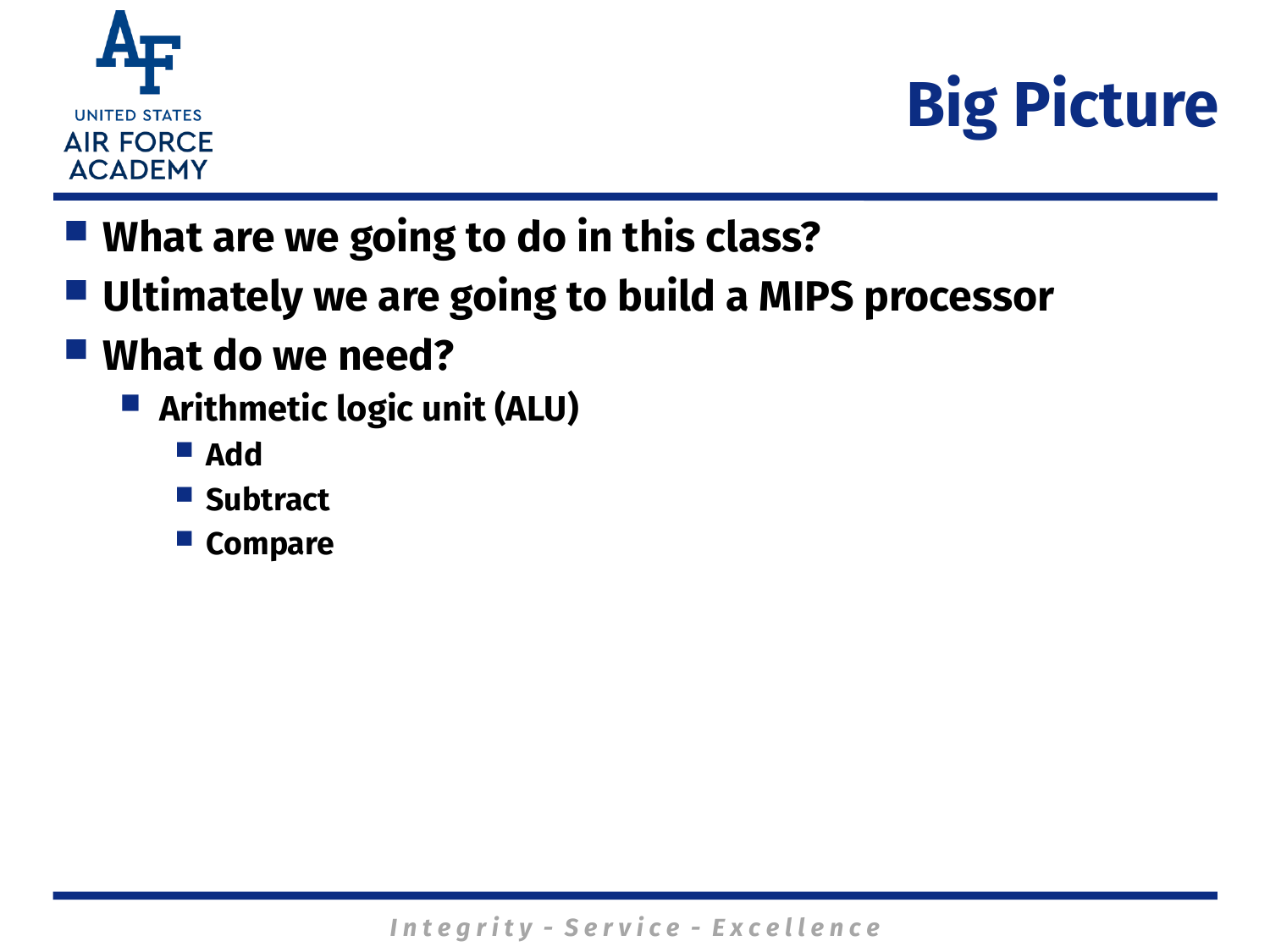

# Big Picture
What are we going to do in this class?
Ultimately we are going to build a MIPS processor
What do we need?
Arithmetic logic unit (ALU)
Add
Subtract
Compare